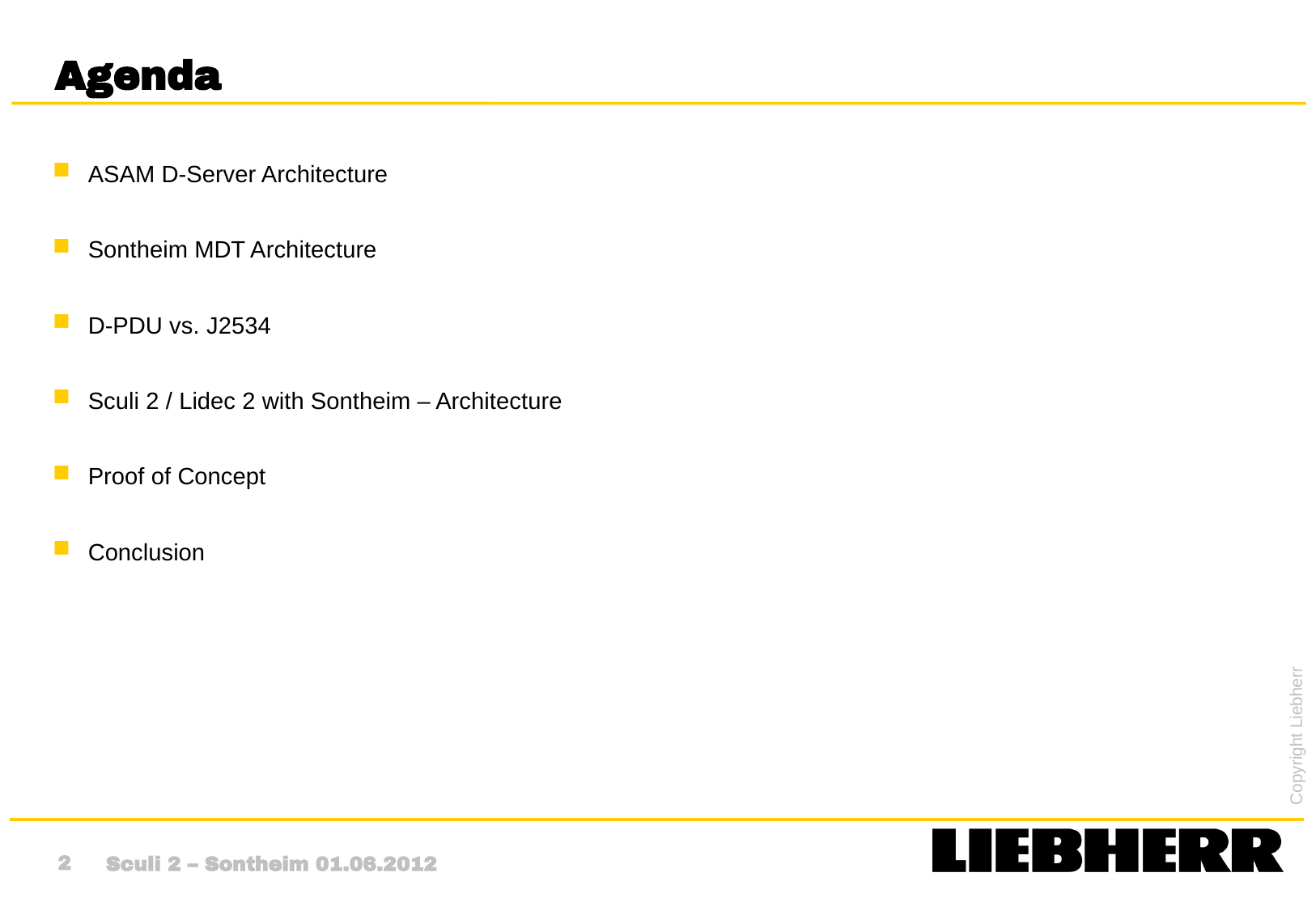

# Agenda
ASAM D-Server Architecture

Sontheim MDT Architecture

D-PDU vs. J2534

Sculi 2 / Lidec 2 with Sontheim – Architecture

Proof of Concept

Conclusion

2
Sculi 2 – Sontheim 01.06.2012